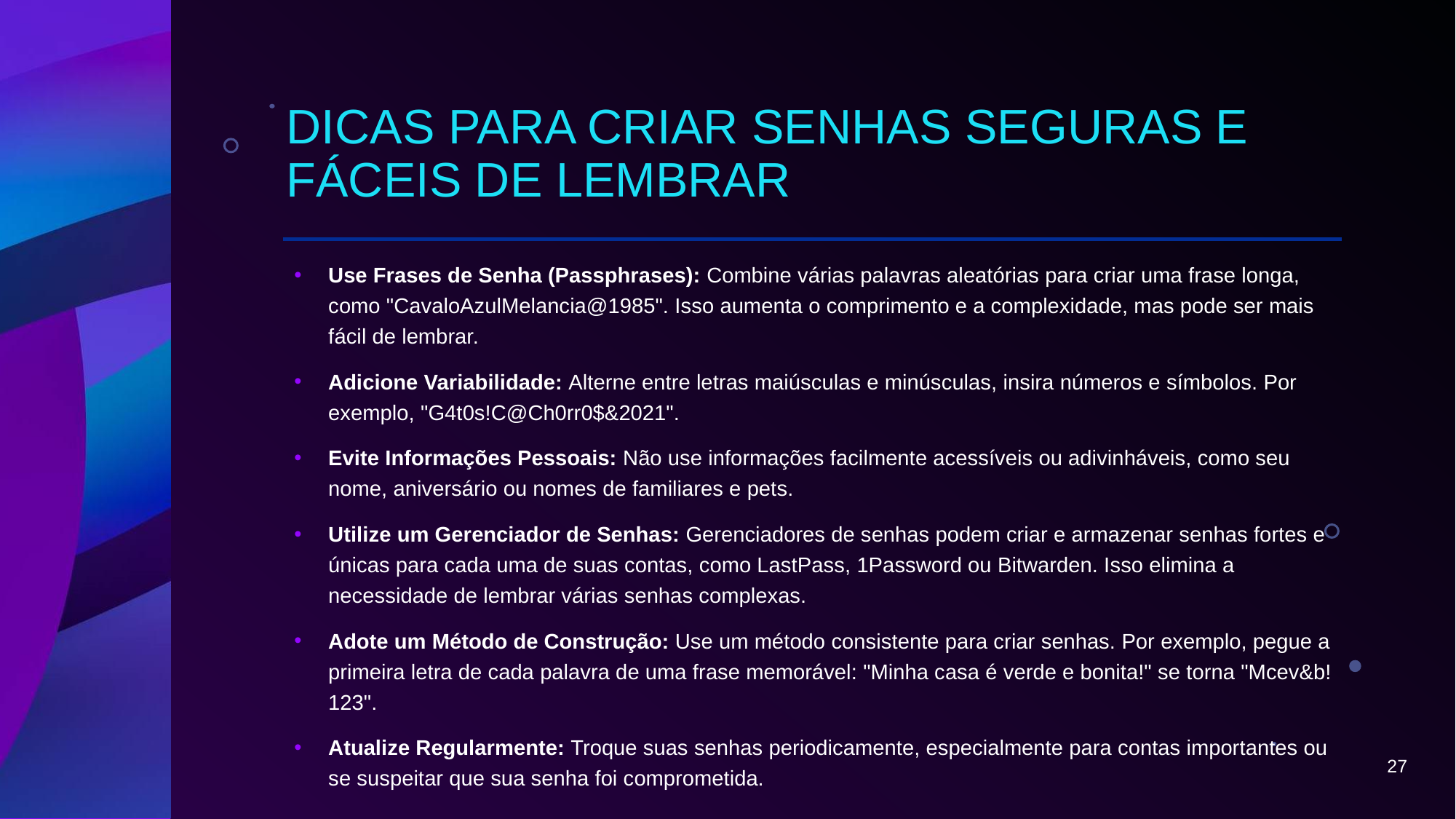

# Dicas para Criar Senhas Seguras e Fáceis de Lembrar
Use Frases de Senha (Passphrases): Combine várias palavras aleatórias para criar uma frase longa, como "CavaloAzulMelancia@1985". Isso aumenta o comprimento e a complexidade, mas pode ser mais fácil de lembrar.
Adicione Variabilidade: Alterne entre letras maiúsculas e minúsculas, insira números e símbolos. Por exemplo, "G4t0s!C@Ch0rr0$&2021".
Evite Informações Pessoais: Não use informações facilmente acessíveis ou adivinháveis, como seu nome, aniversário ou nomes de familiares e pets.
Utilize um Gerenciador de Senhas: Gerenciadores de senhas podem criar e armazenar senhas fortes e únicas para cada uma de suas contas, como LastPass, 1Password ou Bitwarden. Isso elimina a necessidade de lembrar várias senhas complexas.
Adote um Método de Construção: Use um método consistente para criar senhas. Por exemplo, pegue a primeira letra de cada palavra de uma frase memorável: "Minha casa é verde e bonita!" se torna "Mcev&b!123".
Atualize Regularmente: Troque suas senhas periodicamente, especialmente para contas importantes ou se suspeitar que sua senha foi comprometida.

27